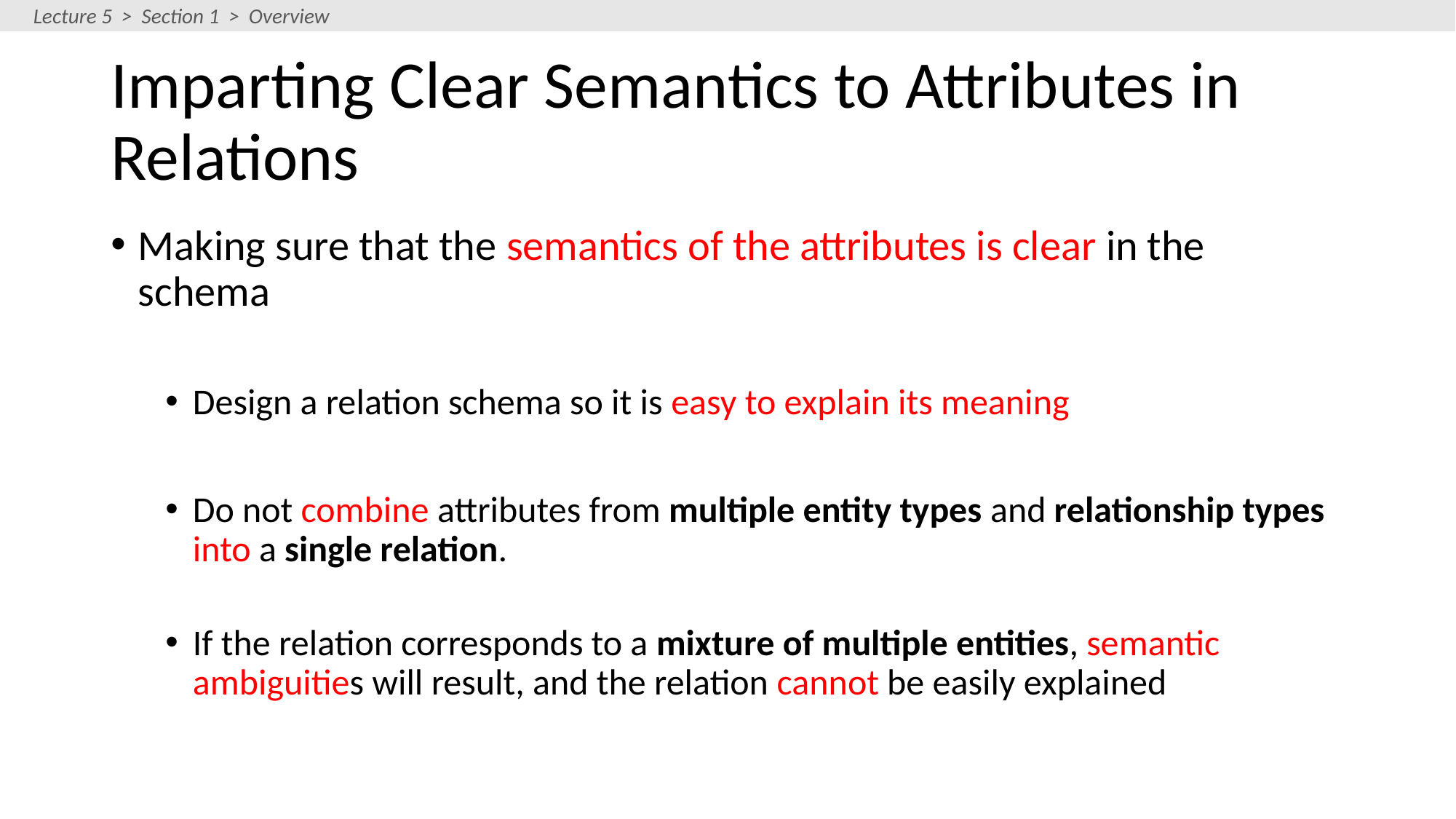

Lecture 5  >  Section 1  >  Overview
# Imparting Clear Semantics to Attributes in Relations
Making sure that the semantics of the attributes is clear in the schema

Design a relation schema so it is easy to explain its meaning

Do not combine attributes from multiple entity types and relationship types into a single relation.

If the relation corresponds to a mixture of multiple entities, semantic ambiguities will result, and the relation cannot be easily explained